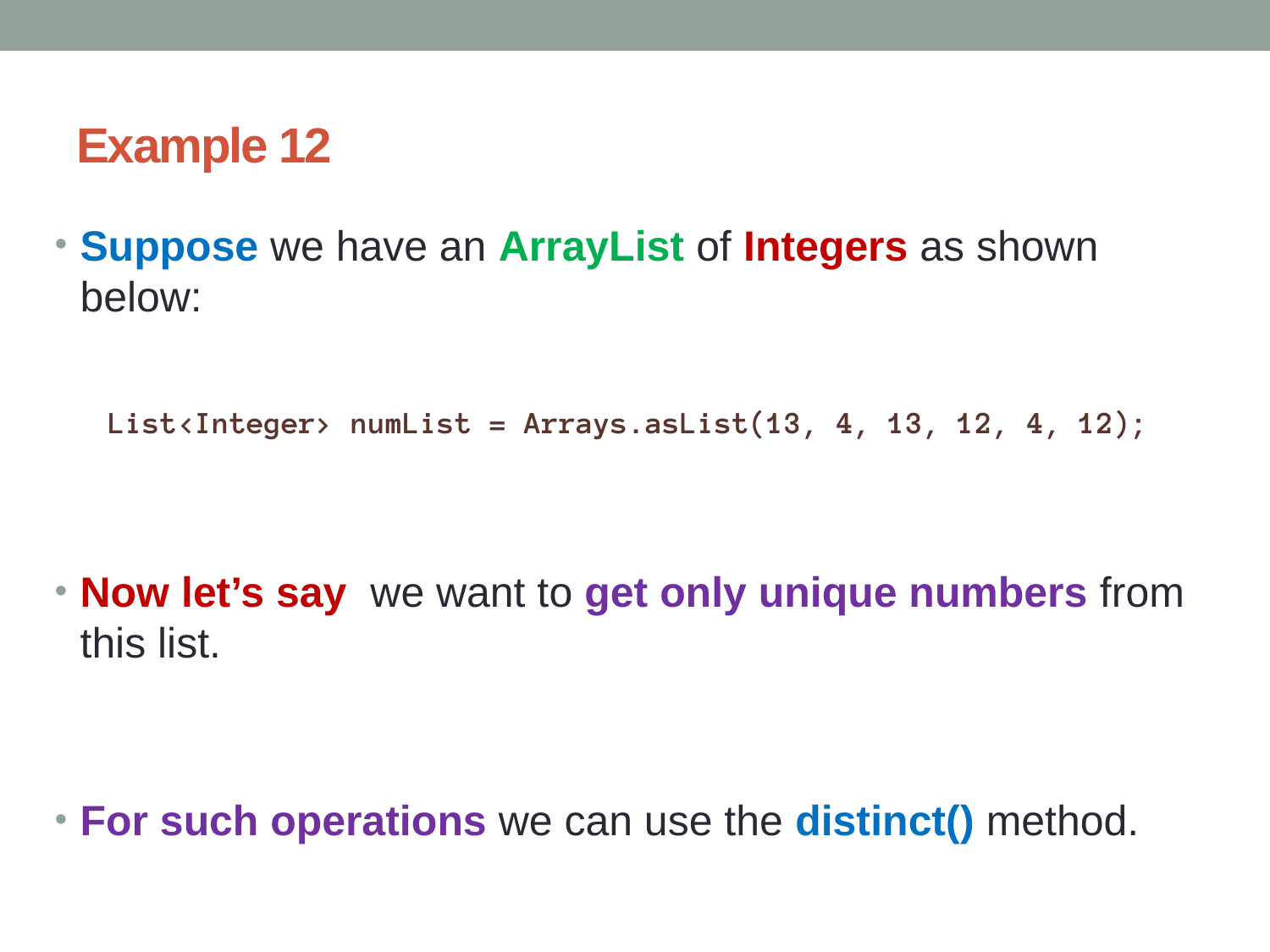

# Example 12
Suppose we have an ArrayList of Integers as shown below:

Now let’s say  we want to get only unique numbers from this list.

For such operations we can use the distinct() method.

 List<Integer> numList = Arrays.asList(13, 4, 13, 12, 4, 12);